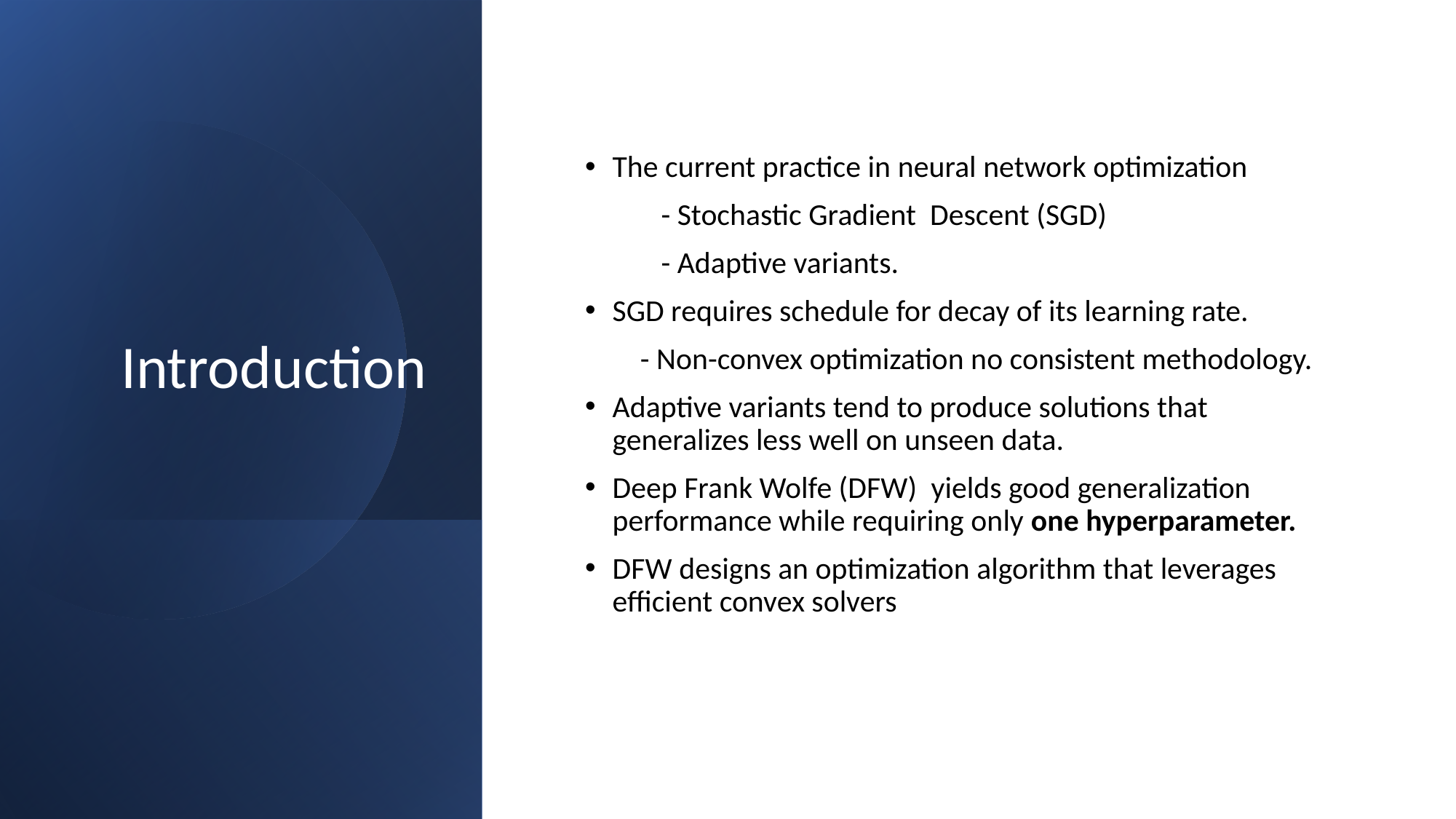

# Introduction
The current practice in neural network optimization
           - Stochastic Gradient  Descent (SGD)
           - Adaptive variants.
SGD requires schedule for decay of its learning rate.
        - Non-convex optimization no consistent methodology.
Adaptive variants tend to produce solutions that generalizes less well on unseen data.
Deep Frank Wolfe (DFW)  yields good generalization performance while requiring only one hyperparameter.
DFW designs an optimization algorithm that leverages efficient convex solvers